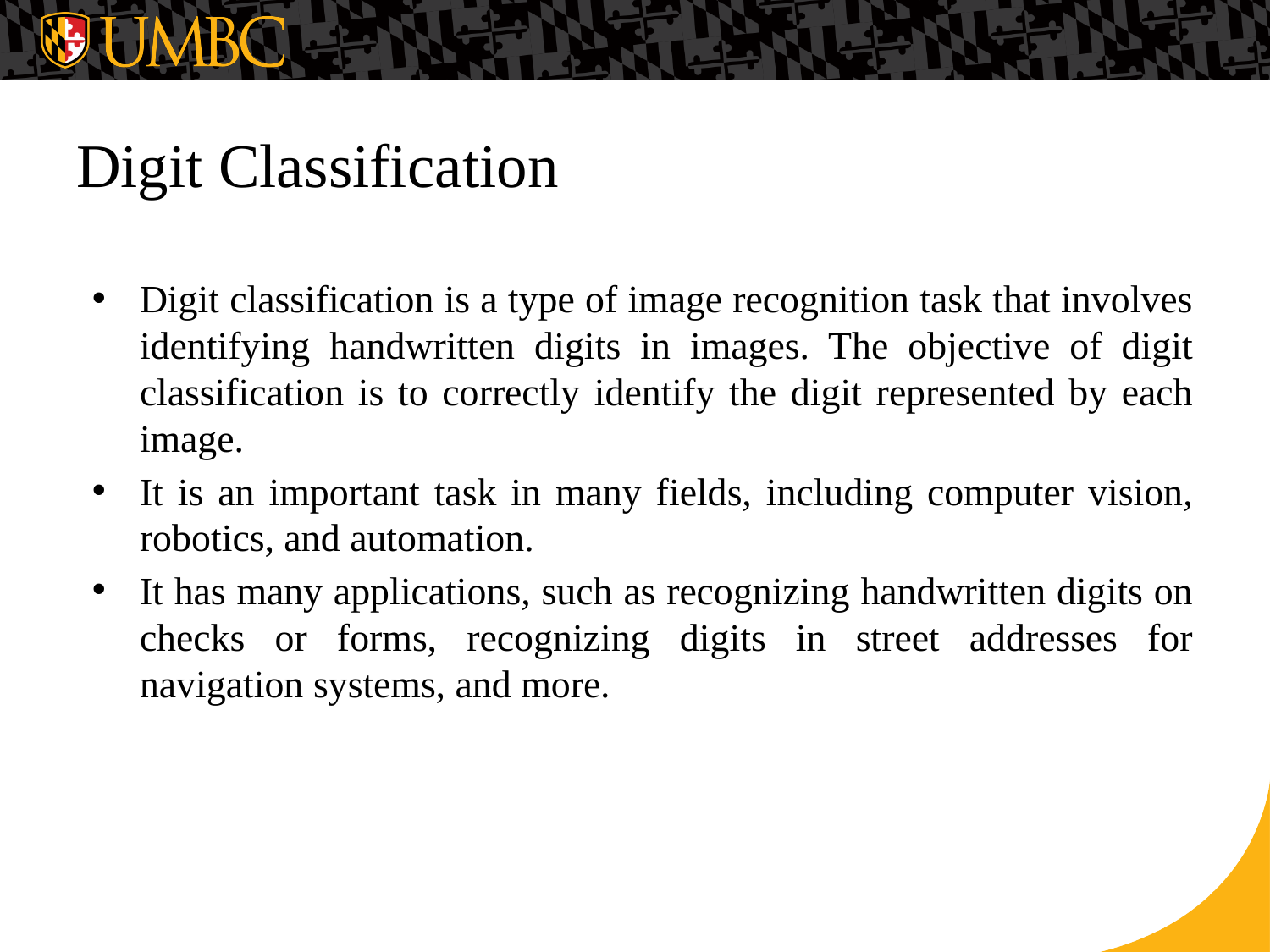

# Digit Classification
Digit classification is a type of image recognition task that involves identifying handwritten digits in images. The objective of digit classification is to correctly identify the digit represented by each image.
It is an important task in many fields, including computer vision, robotics, and automation.
It has many applications, such as recognizing handwritten digits on checks or forms, recognizing digits in street addresses for navigation systems, and more.